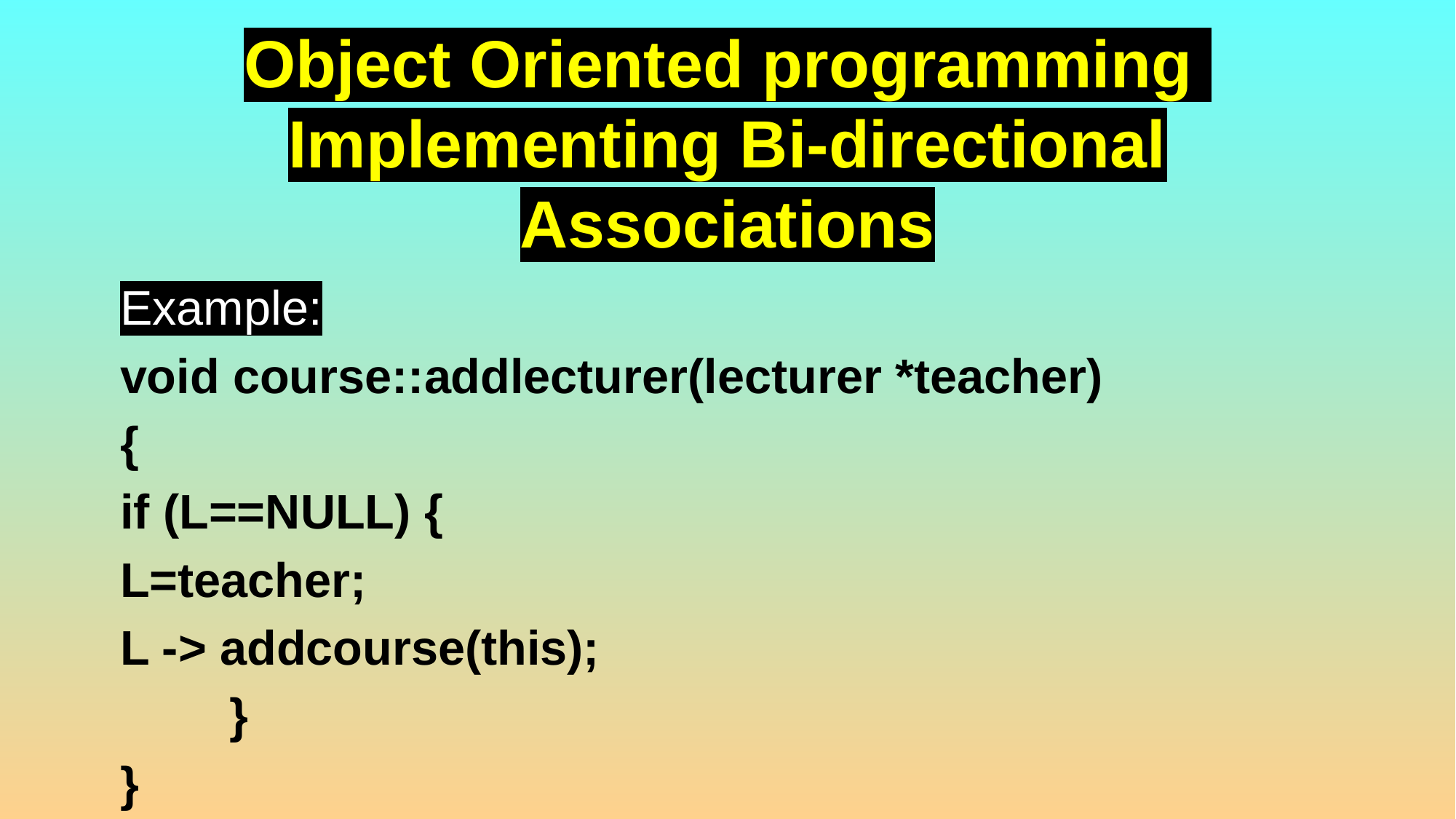

# Object Oriented programming Implementing Bi-directional Associations
Example:
void course::addlecturer(lecturer *teacher)
{
if (L==NULL) {
L=teacher;
L -> addcourse(this);
	}
}